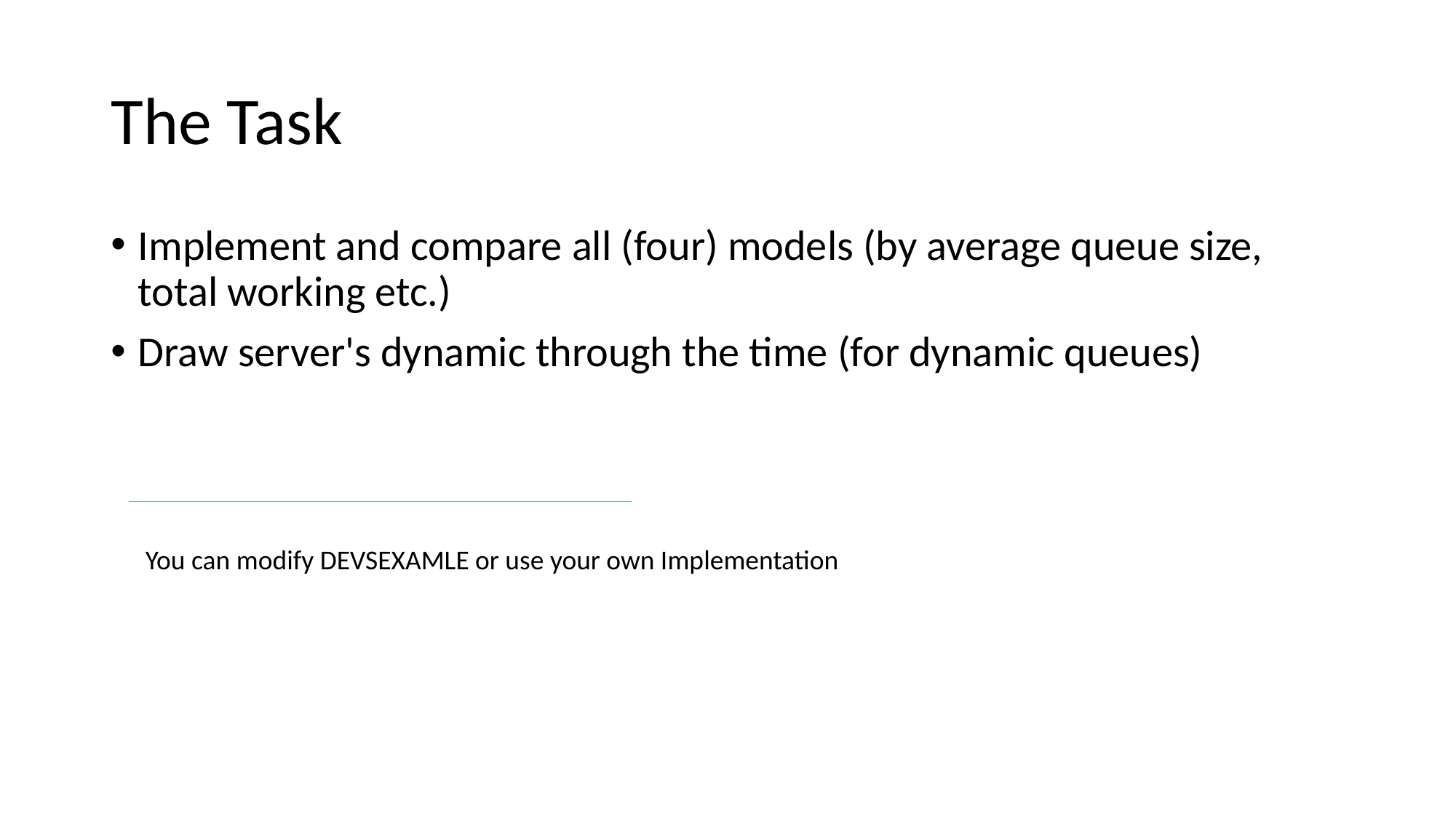

# The Task
Implement and compare all (four) models (by average queue size, total working etc.)
Draw server's dynamic through the time (for dynamic queues)

You can modify DEVSEXAMLE or use your own Implementation